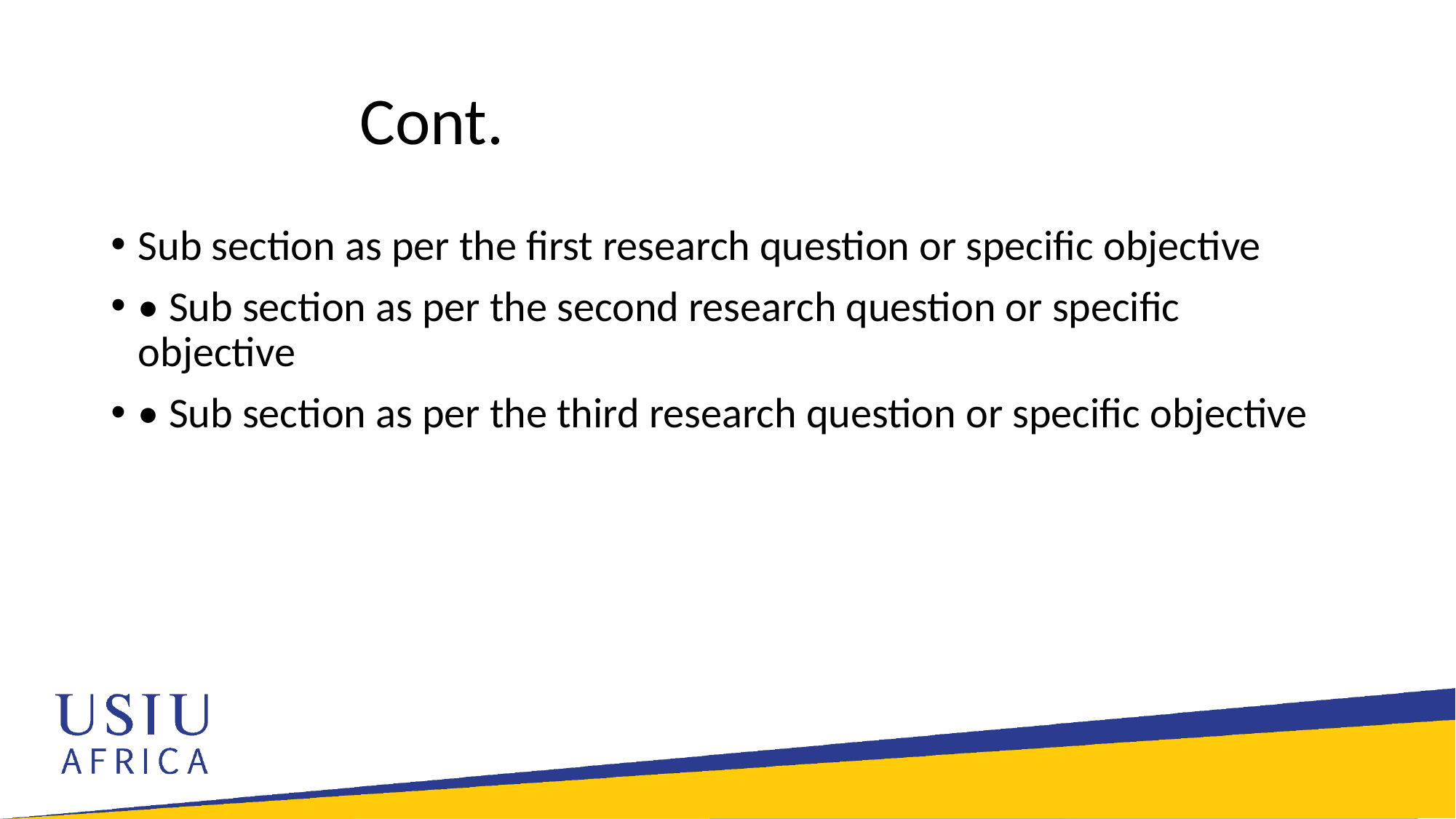

# Cont.
Sub section as per the first research question or specific objective
• Sub section as per the second research question or specific objective
• Sub section as per the third research question or specific objective